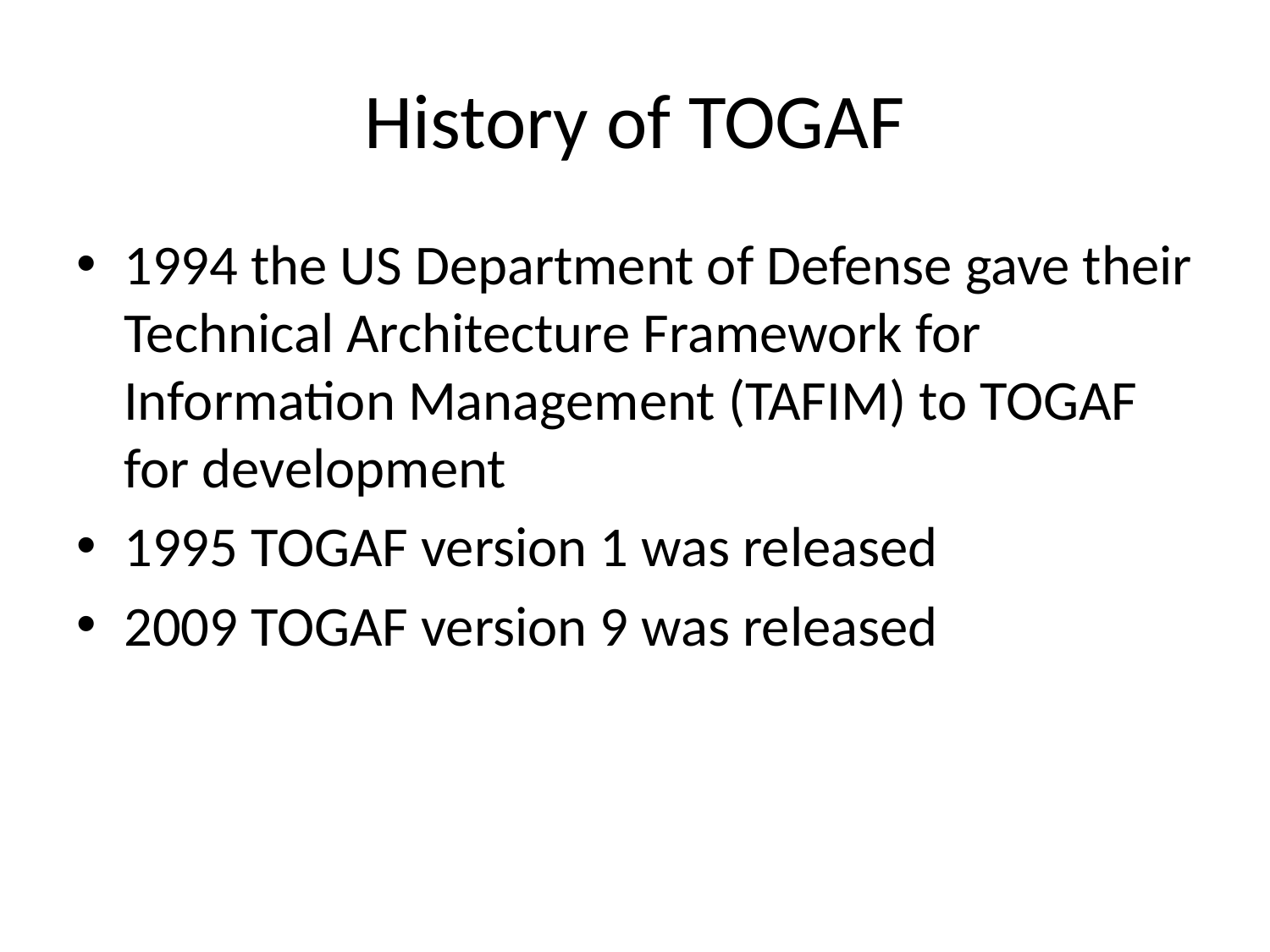

# History of TOGAF
1994 the US Department of Defense gave their Technical Architecture Framework for Information Management (TAFIM) to TOGAF for development
1995 TOGAF version 1 was released
2009 TOGAF version 9 was released